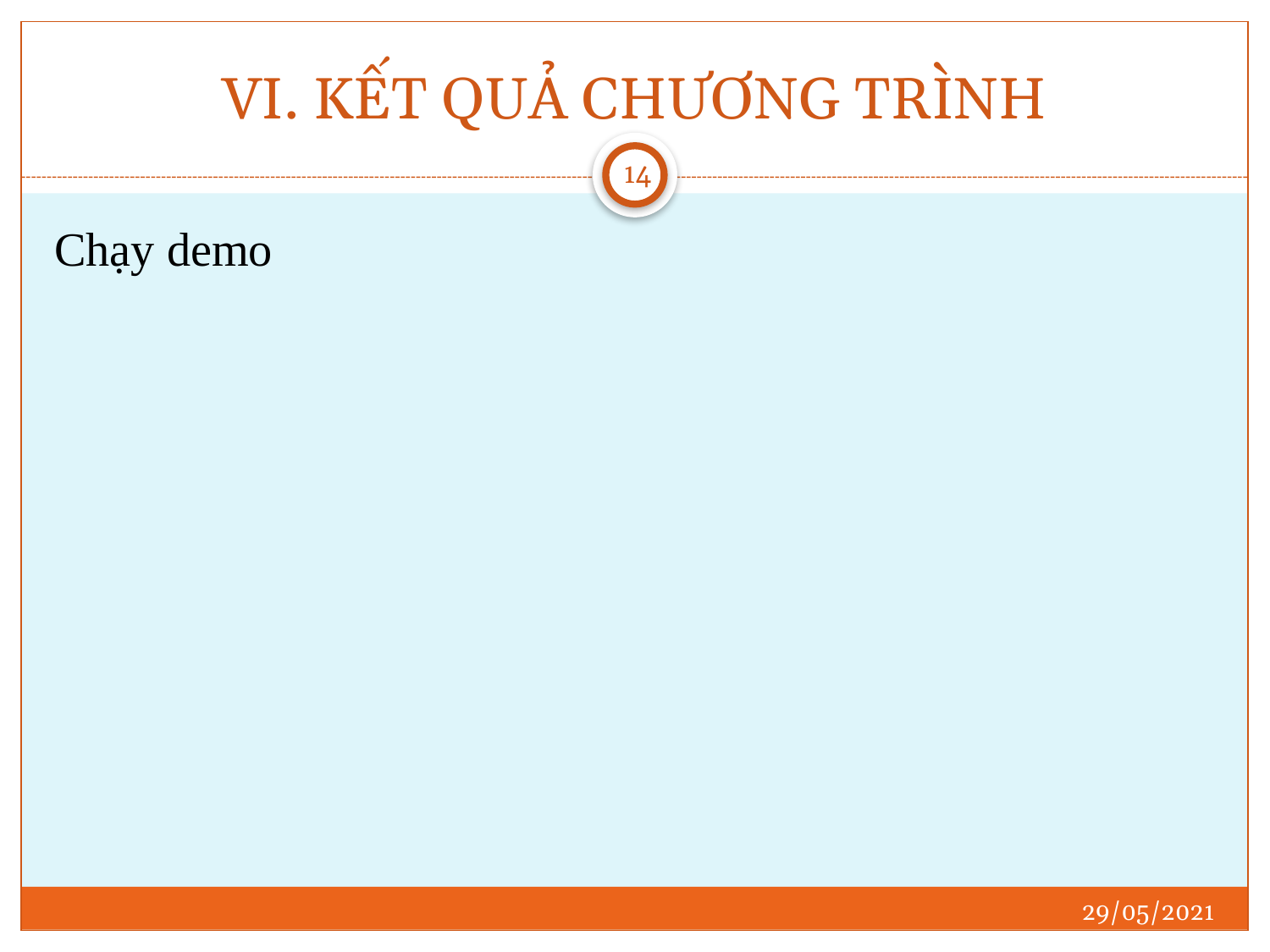

# VI. KẾT QUẢ CHƯƠNG TRÌNH
14
Chạy demo
29/05/2021